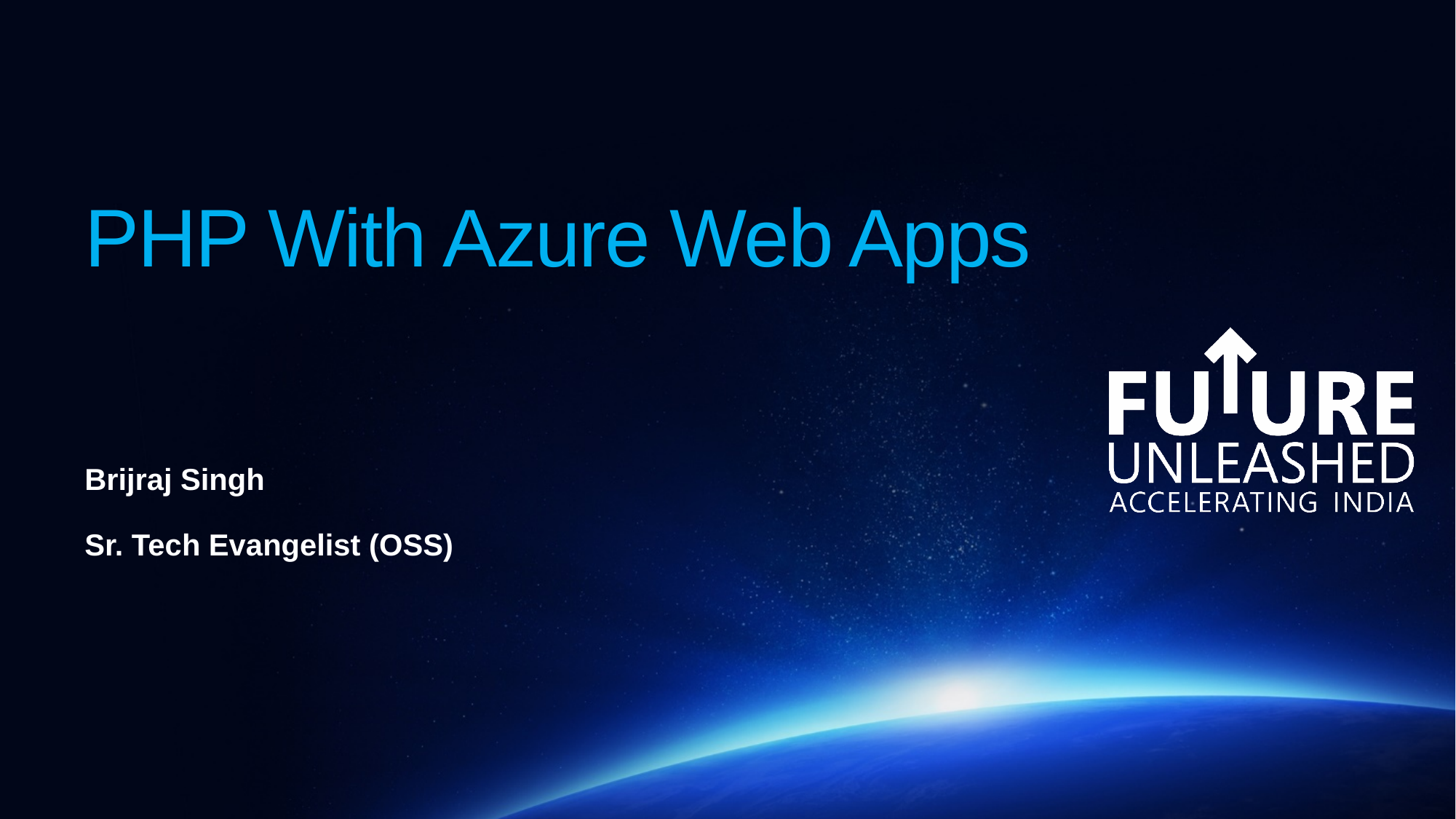

PHP With Azure Web Apps
Brijraj Singh

Sr. Tech Evangelist (OSS)